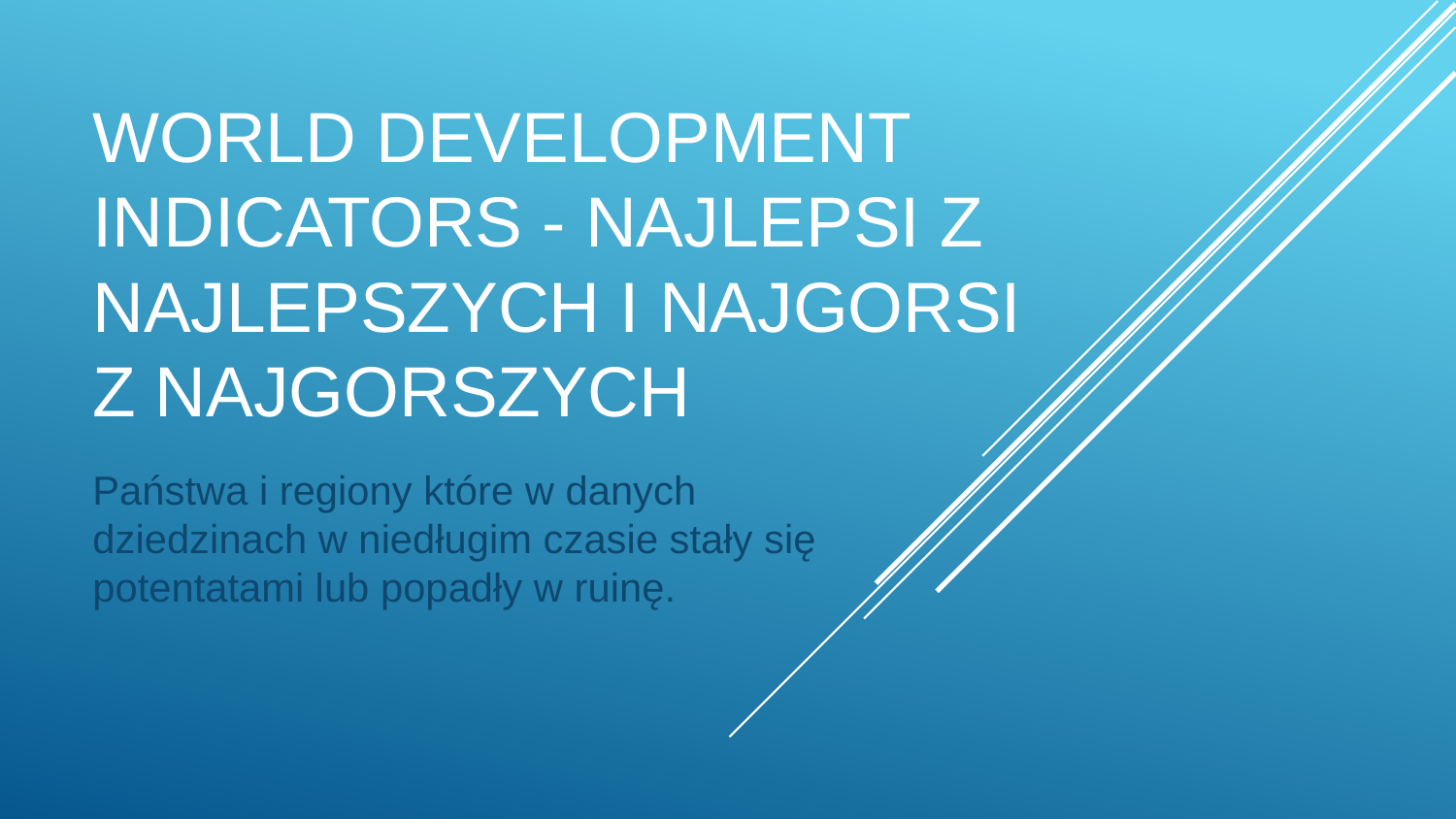

# WORLD DEVELOPMENT INDICATORS - NAJLEPSI Z NAJLEPSZYCH I NAJGORSI Z NAJGORSZYCH
Państwa i regiony które w danych dziedzinach w niedługim czasie stały się potentatami lub popadły w ruinę.